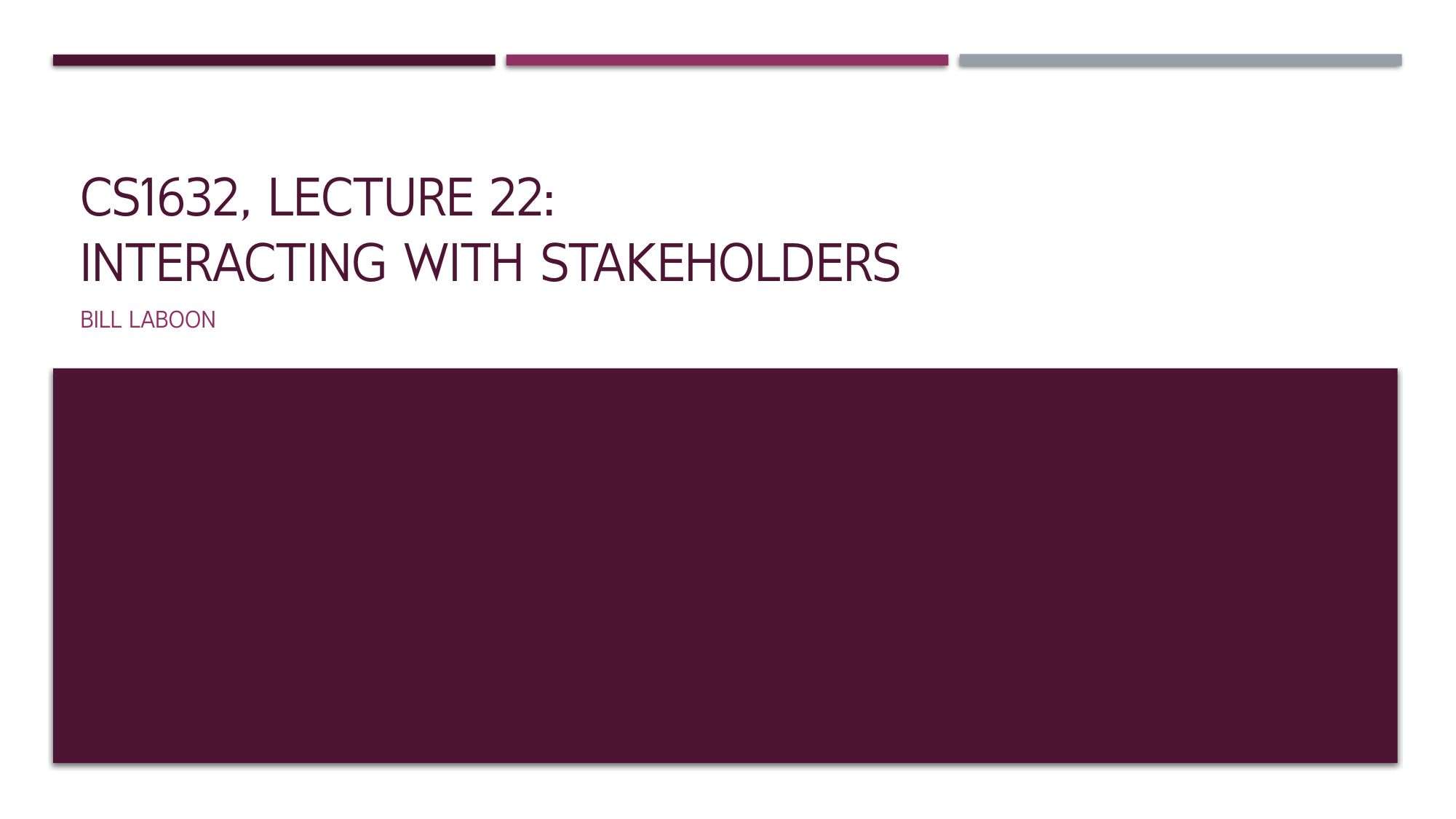

# CS1632, Lecture 22: interacting with stakeholders
Bill Laboon